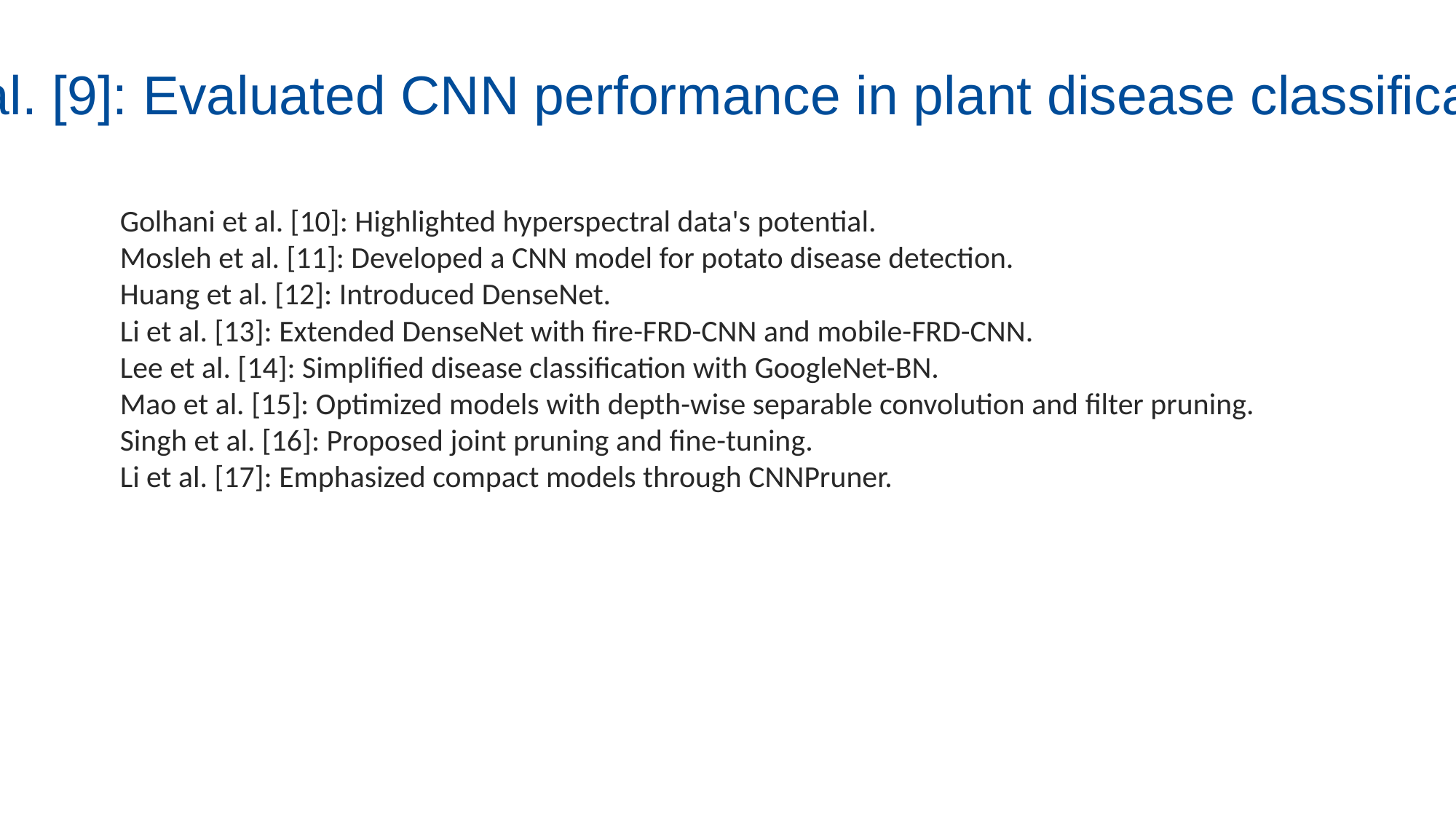

Lu et al. [9]: Evaluated CNN performance in plant disease classification.

Golhani et al. [10]: Highlighted hyperspectral data's potential.
Mosleh et al. [11]: Developed a CNN model for potato disease detection.
Huang et al. [12]: Introduced DenseNet.
Li et al. [13]: Extended DenseNet with fire-FRD-CNN and mobile-FRD-CNN.
Lee et al. [14]: Simplified disease classification with GoogleNet-BN.
Mao et al. [15]: Optimized models with depth-wise separable convolution and filter pruning.
Singh et al. [16]: Proposed joint pruning and fine-tuning.
Li et al. [17]: Emphasized compact models through CNNPruner.